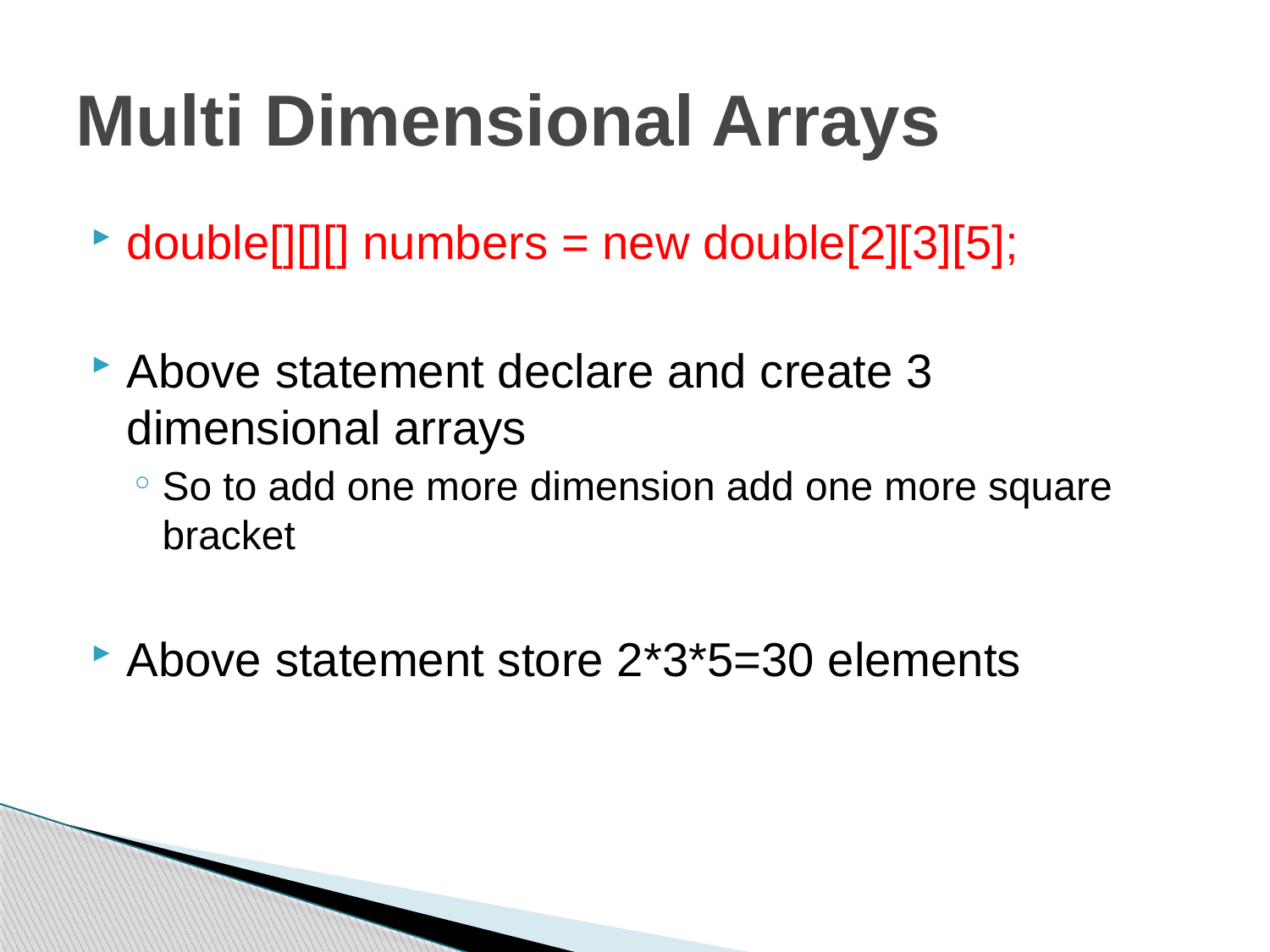

# Multi Dimensional Arrays
double[][][] numbers = new double[2][3][5];

Above statement declare and create 3 dimensional arrays
So to add one more dimension add one more square bracket

Above statement store 2*3*5=30 elements